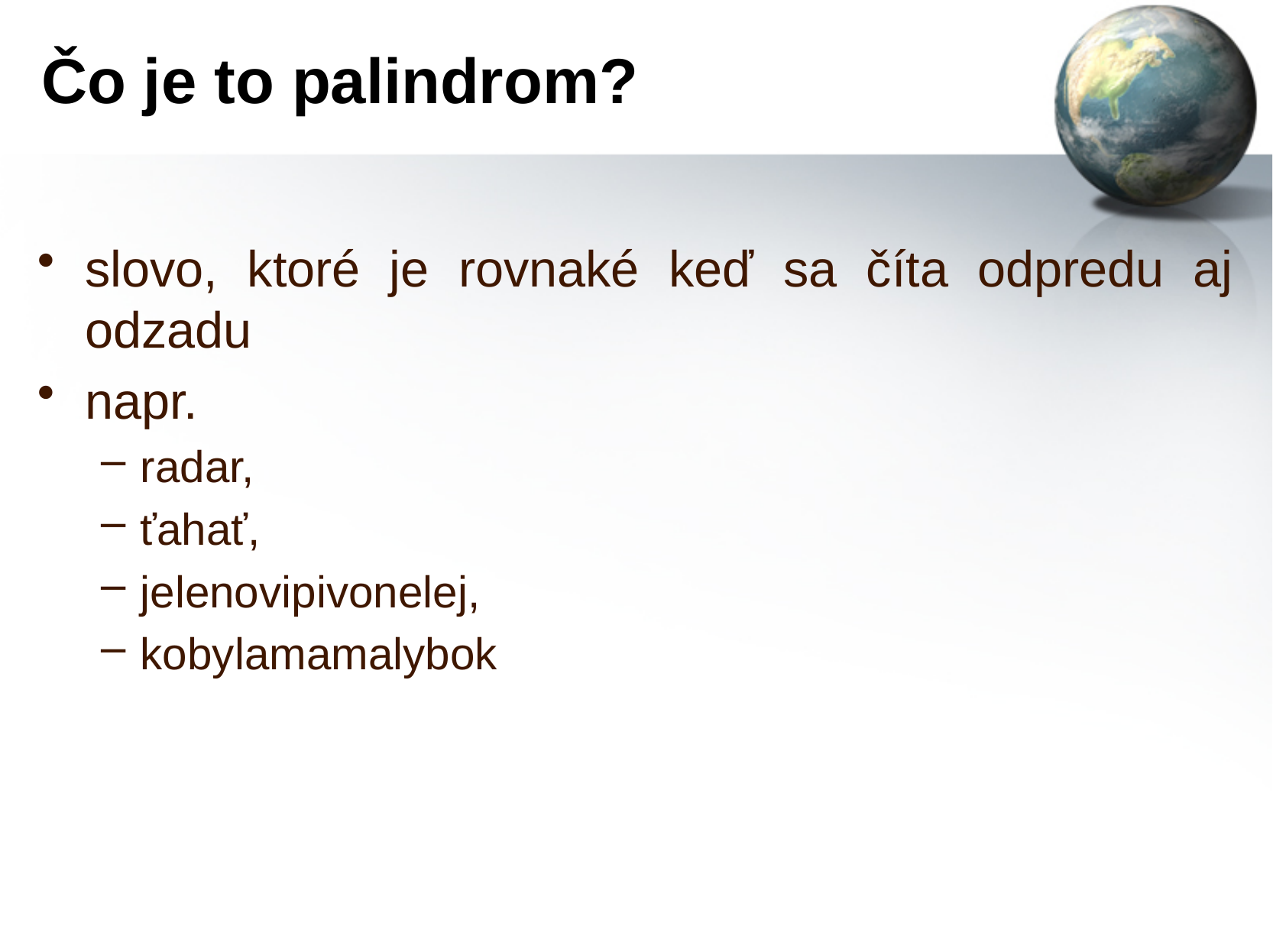

# Čo je to palindrom?
slovo, ktoré je rovnaké keď sa číta odpredu aj odzadu
napr.
radar,
ťahať,
jelenovipivonelej,
kobylamamalybok